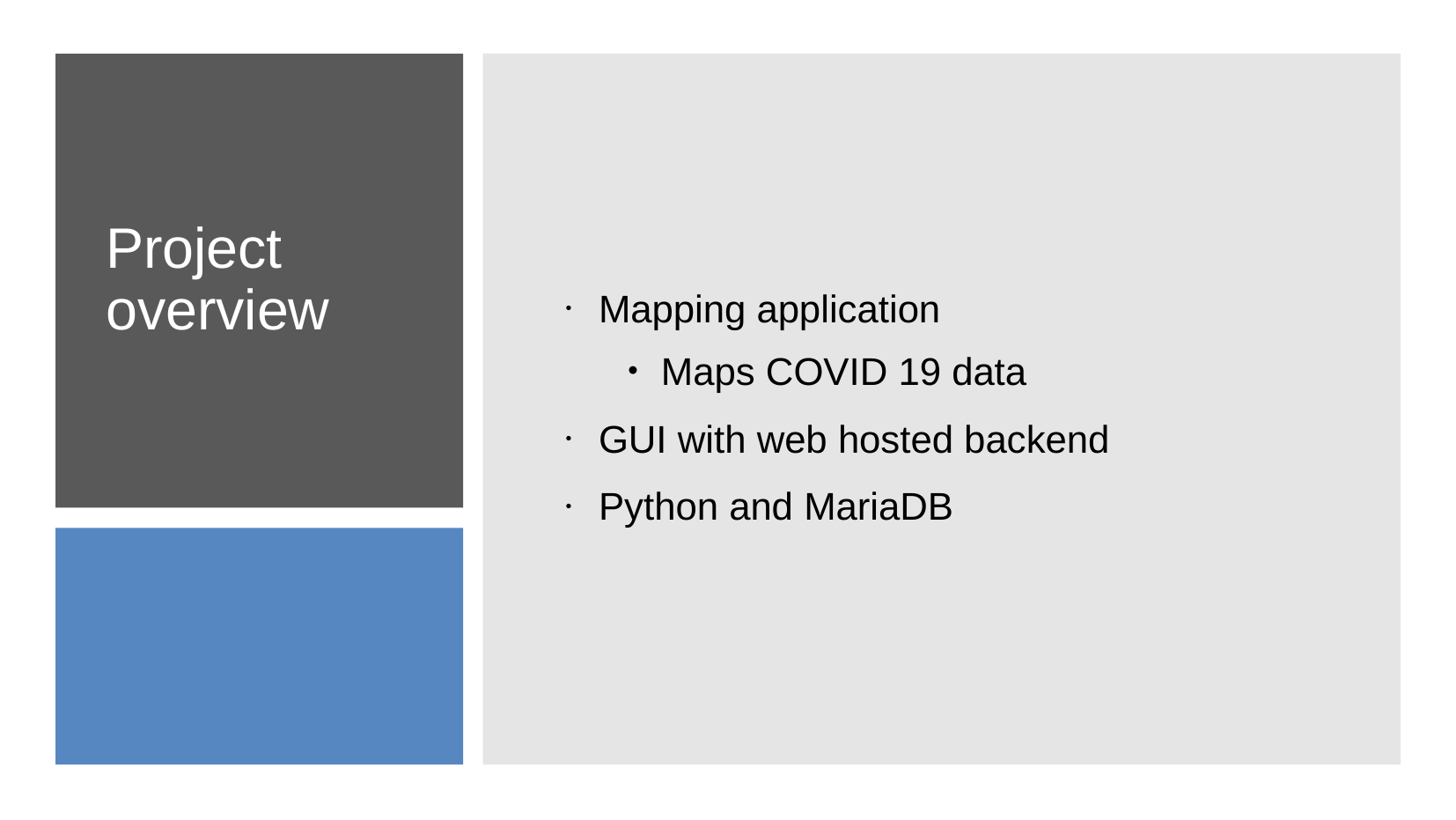

Mapping application
Maps COVID 19 data
GUI with web hosted backend
Python and MariaDB
Project overview